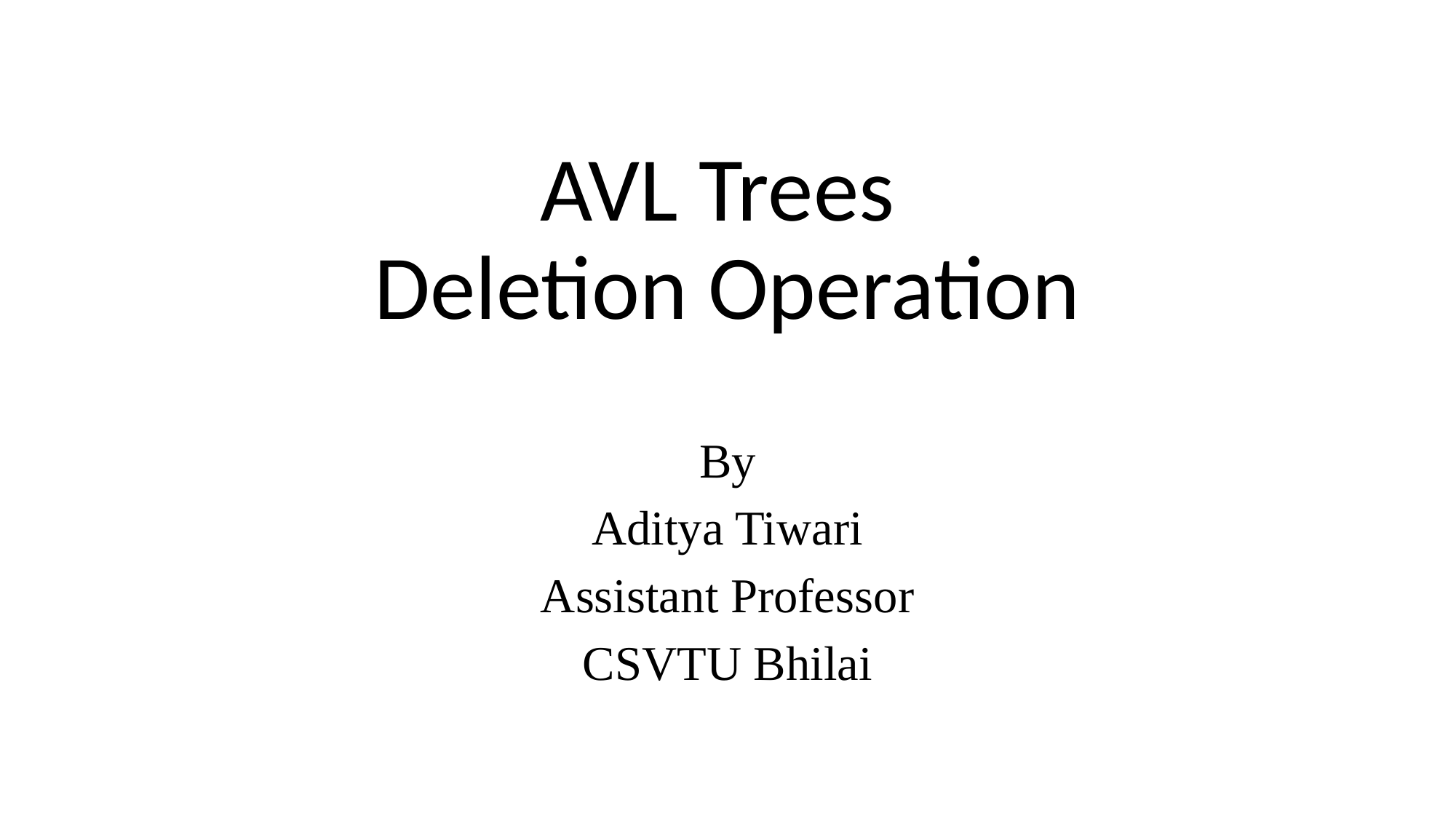

# AVL Trees Deletion Operation
By
Aditya Tiwari
Assistant Professor
CSVTU Bhilai